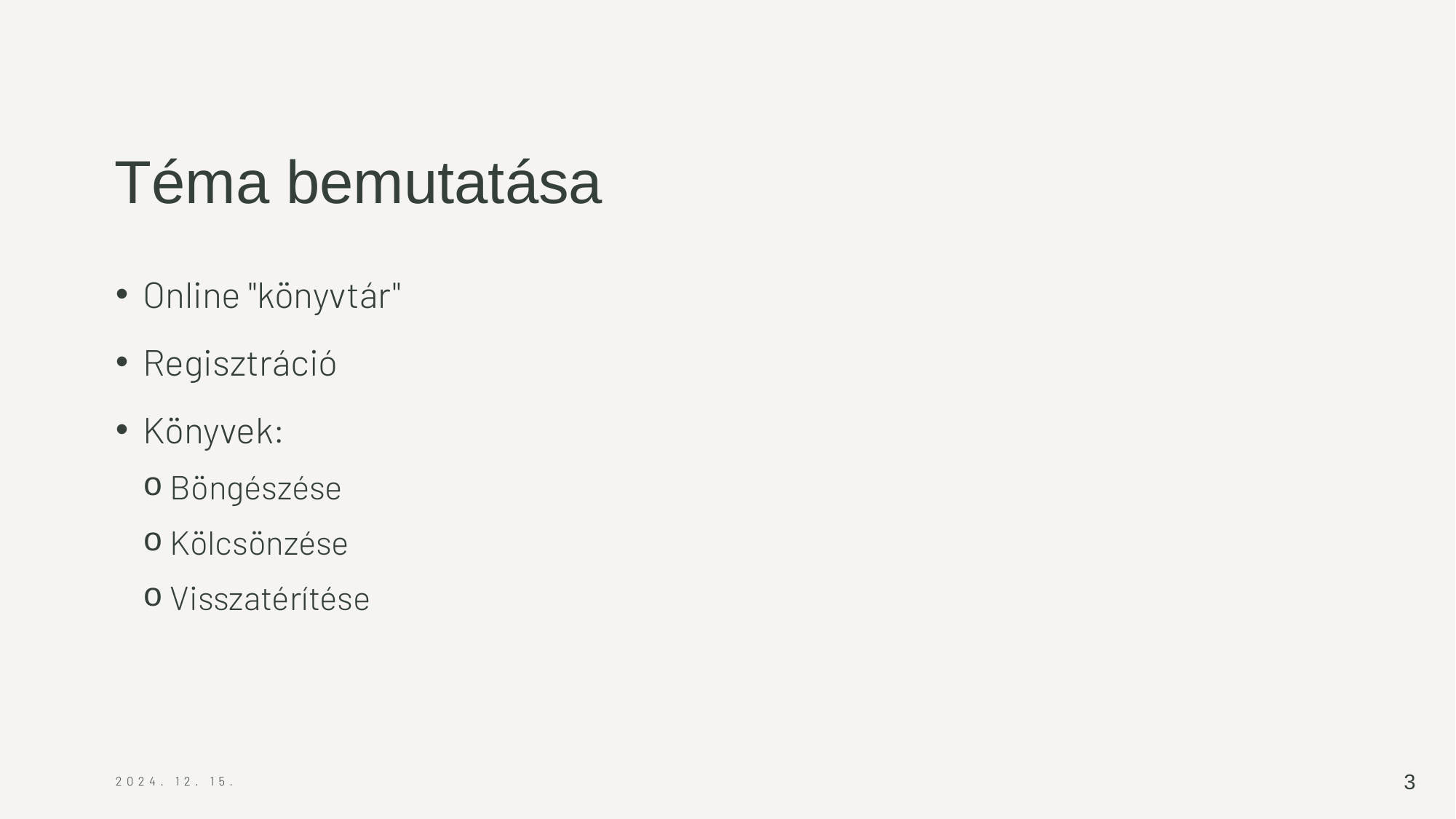

# Téma bemutatása
Online "könyvtár"
Regisztráció
Könyvek:
Böngészése
Kölcsönzése
Visszatérítése

2024. 12. 15.

3